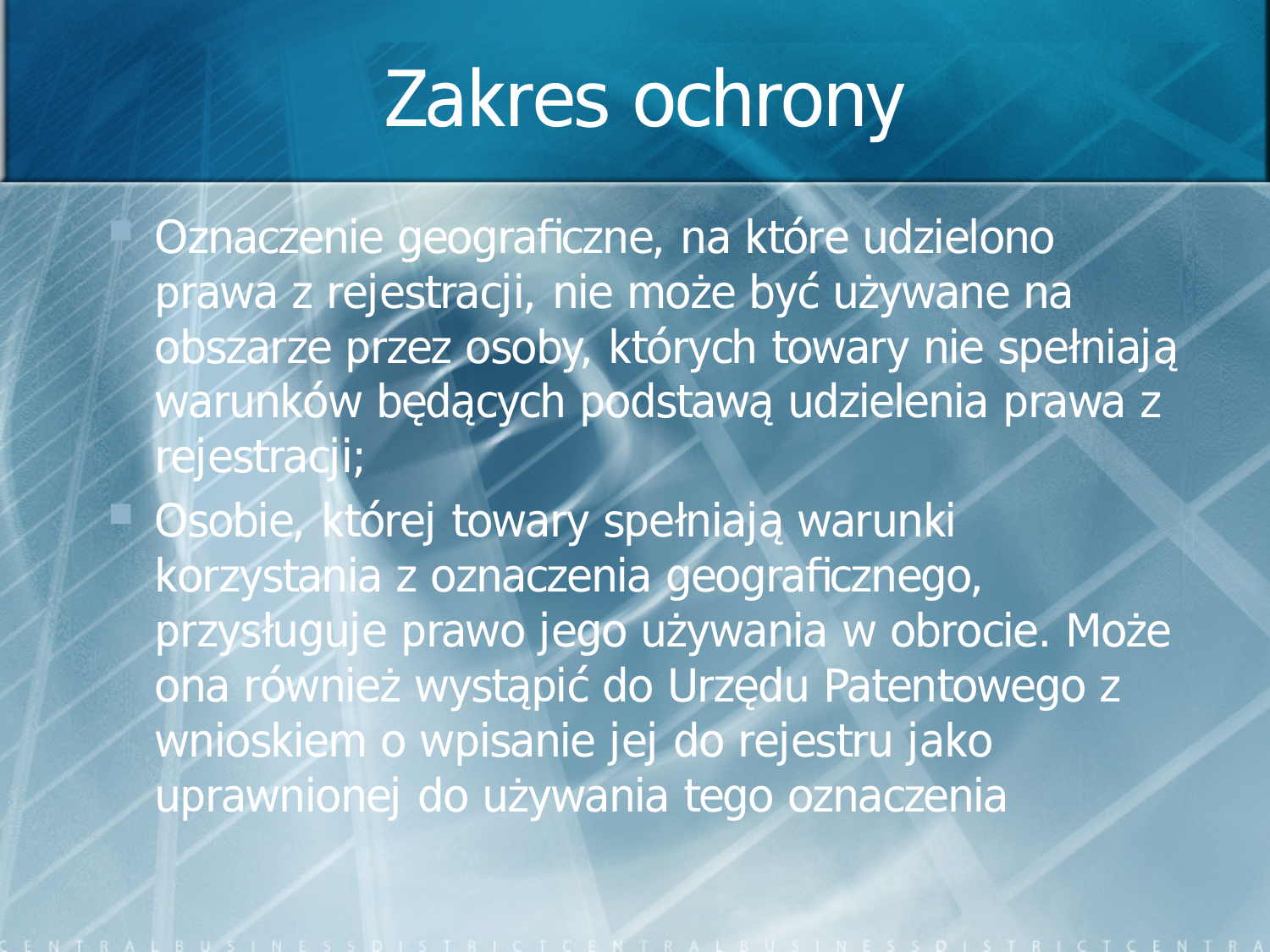

# Zakres ochrony
Oznaczenie geograficzne, na które udzielono prawa z rejestracji, nie może być używane na obszarze przez osoby, których towary nie spełniają warunków będących podstawą udzielenia prawa z rejestracji;
Osobie, której towary spełniają warunki korzystania z oznaczenia geograficznego, przysługuje prawo jego używania w obrocie. Może ona również wystąpić do Urzędu Patentowego z wnioskiem o wpisanie jej do rejestru jako uprawnionej do używania tego oznaczenia